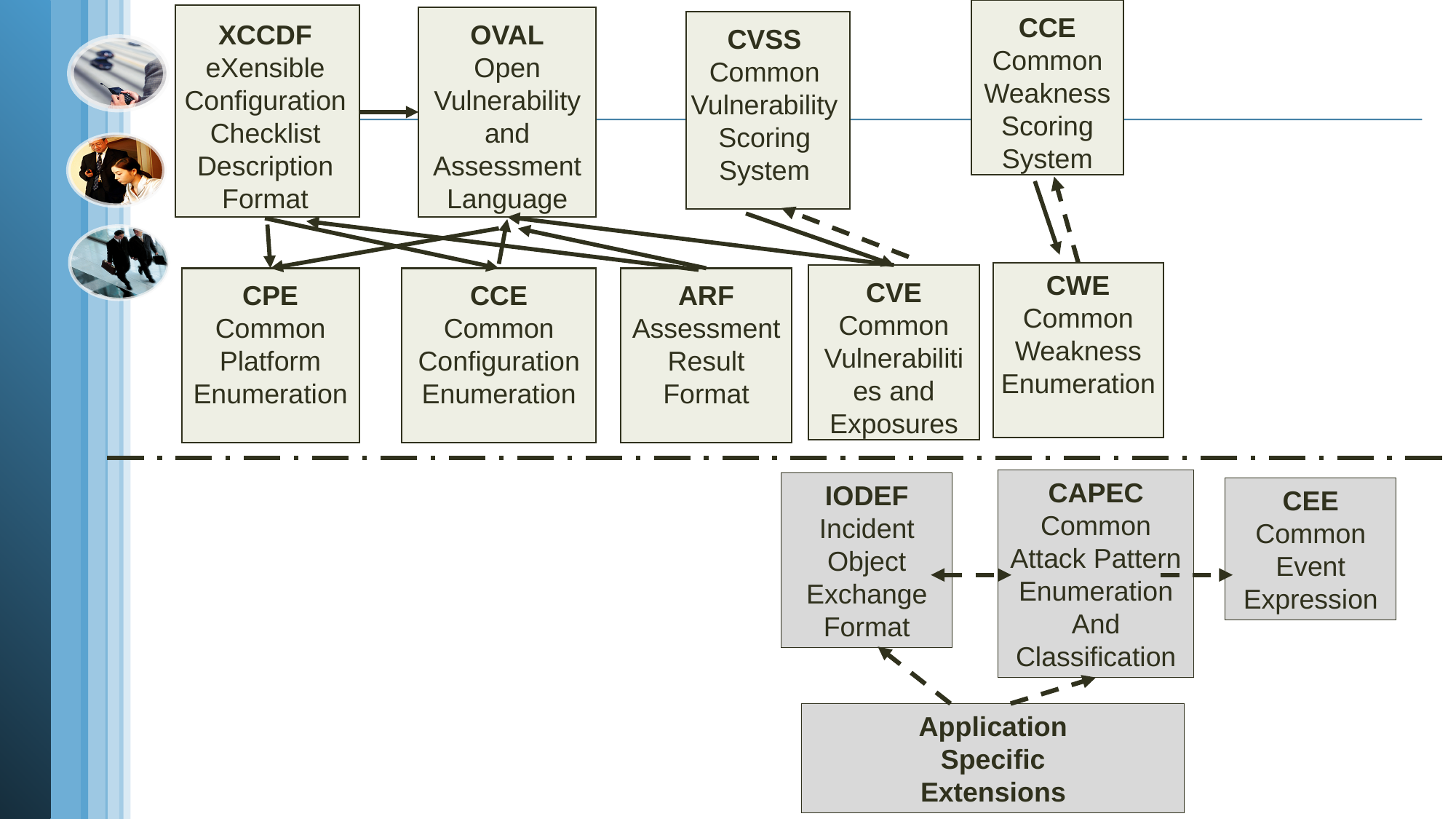

CCE
Common Weakness Scoring System

OVAL
Open Vulnerability and Assessment Language

XCCDF
eXensible Configuration
Checklist Description Format
CVSS
Common Vulnerability Scoring System
CWE
Common Weakness Enumeration

CVE
Common Vulnerabilities and Exposures
CPE
Common Platform Enumeration
CCE
Common Configuration Enumeration
ARF
Assessment Result Format
CAPEC
Common
Attack Pattern
Enumeration
And
Classification
IODEF
Incident
Object
Exchange
Format
CEE
Common
Event
Expression
Application
Specific
Extensions